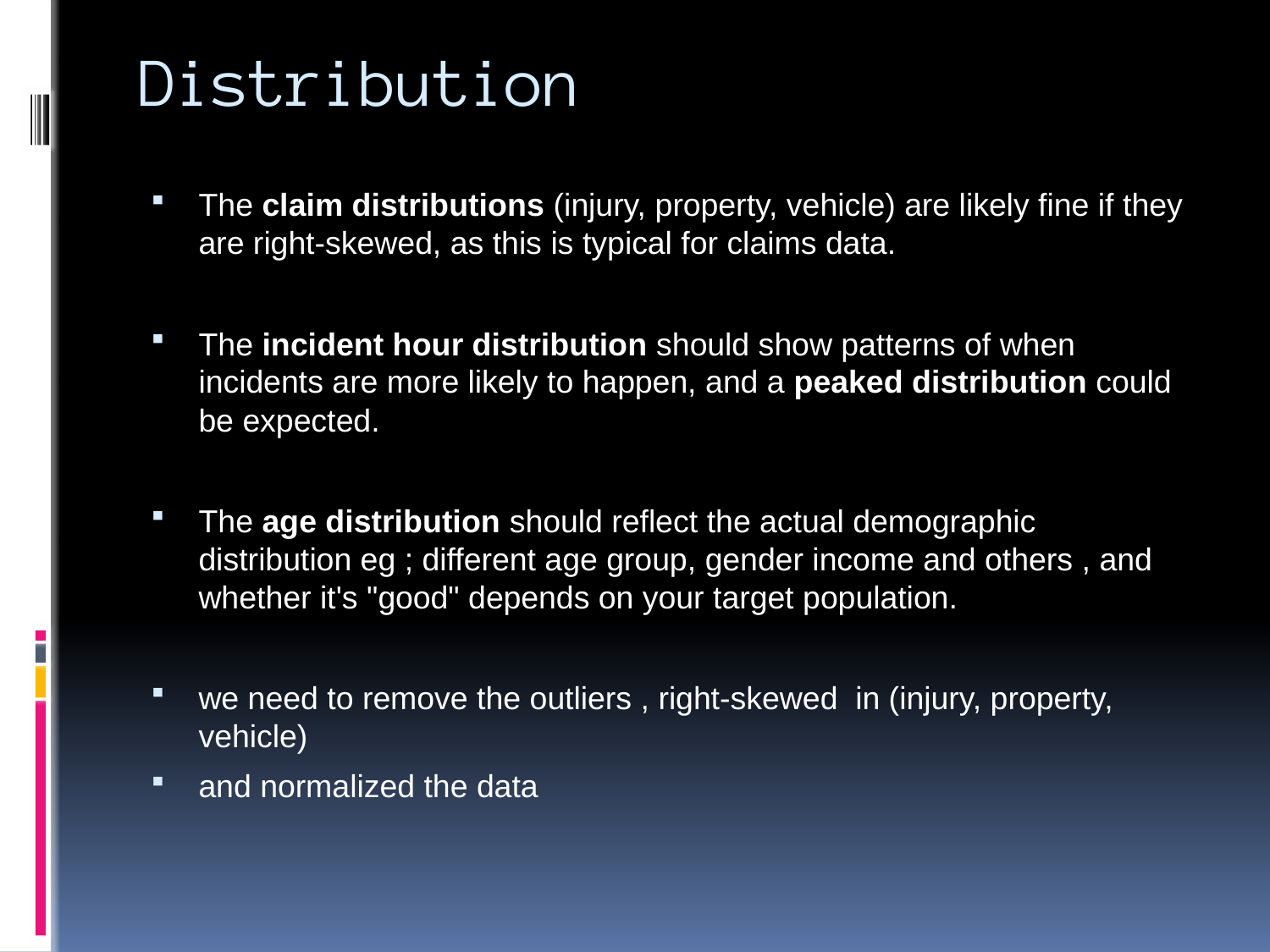

# Distribution
The claim distributions (injury, property, vehicle) are likely fine if they are right-skewed, as this is typical for claims data.

The incident hour distribution should show patterns of when incidents are more likely to happen, and a peaked distribution could be expected.

The age distribution should reflect the actual demographic distribution eg ; different age group, gender income and others , and whether it's "good" depends on your target population.

we need to remove the outliers , right-skewed  in (injury, property, vehicle)
and normalized the data